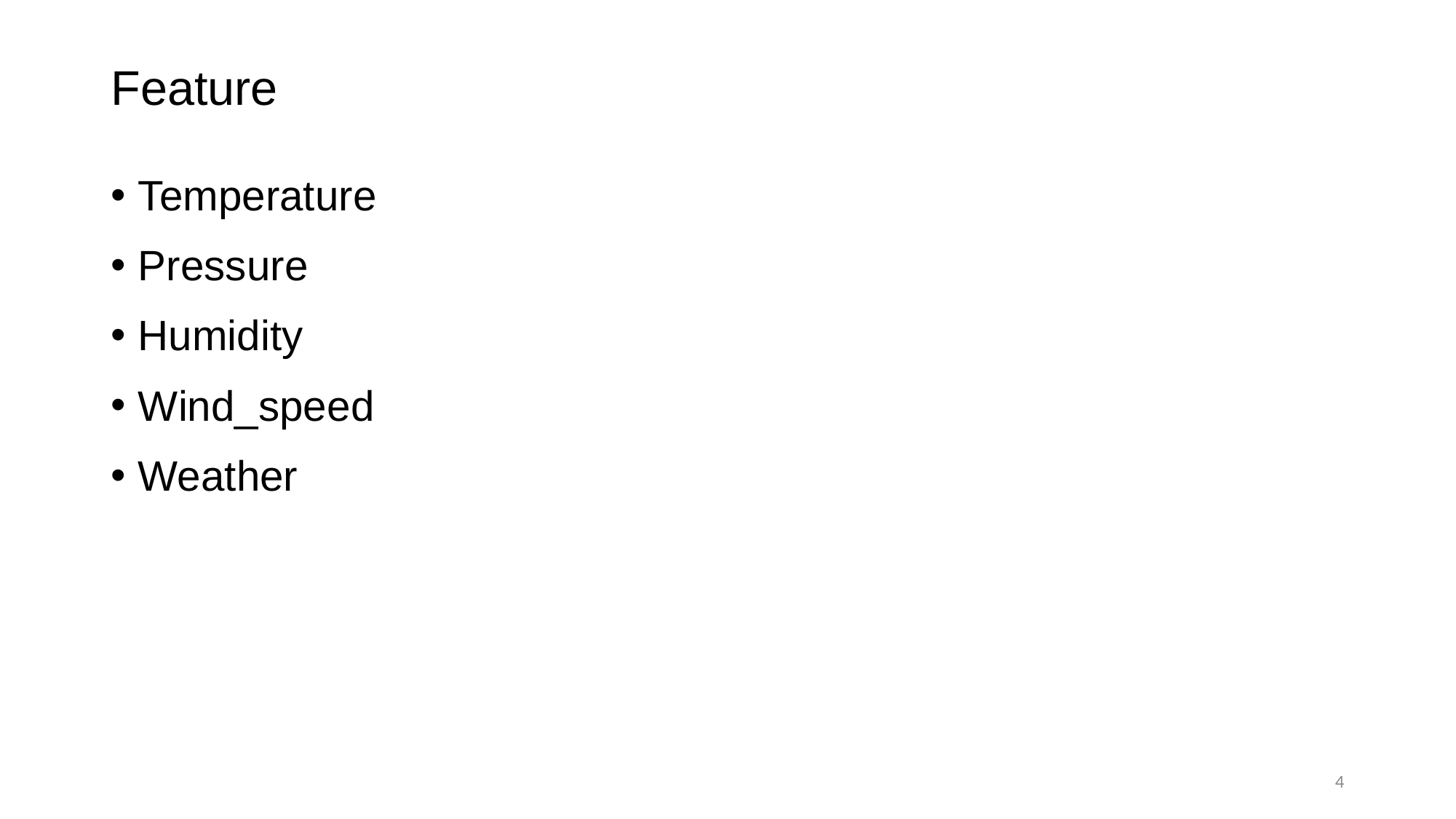

# Feature
Temperature
Pressure
Humidity
Wind_speed
Weather
4